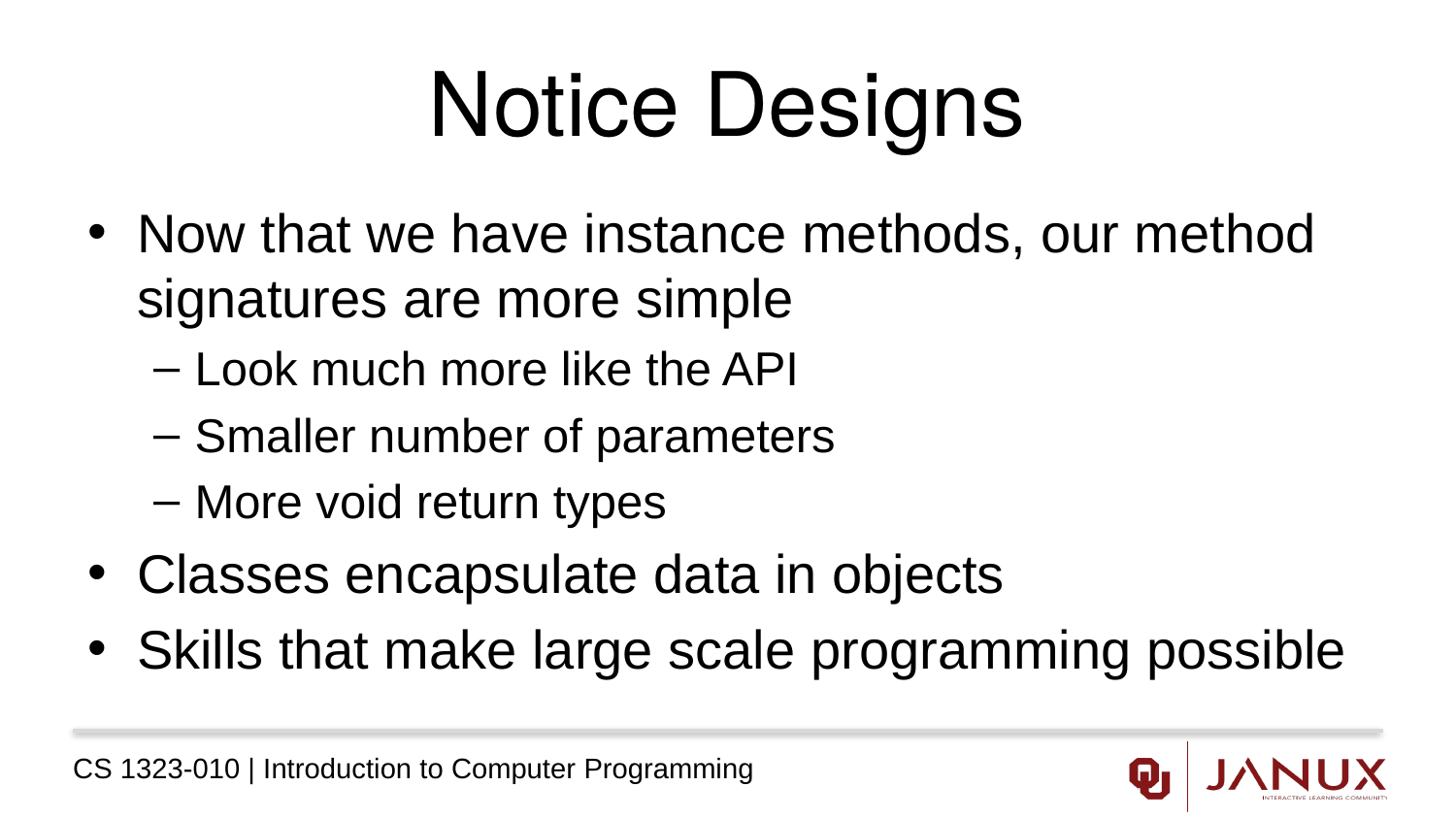

# Notice Designs
Now that we have instance methods, our method signatures are more simple
Look much more like the API
Smaller number of parameters
More void return types
Classes encapsulate data in objects
Skills that make large scale programming possible